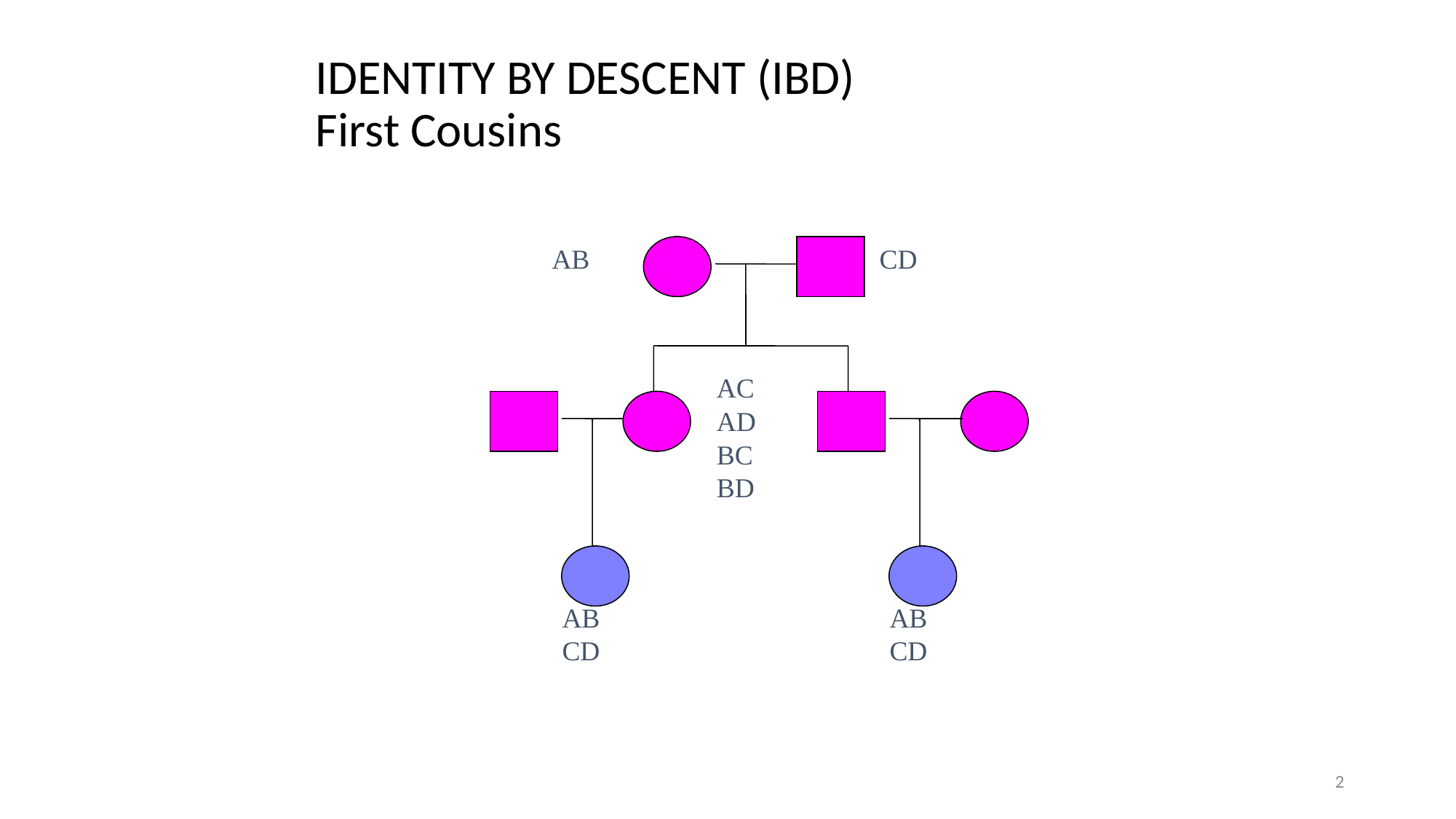

# IDENTITY BY DESCENT (IBD) First Cousins

AB

CD

AC
AD
BC
BD

ABCD
ABCD
2